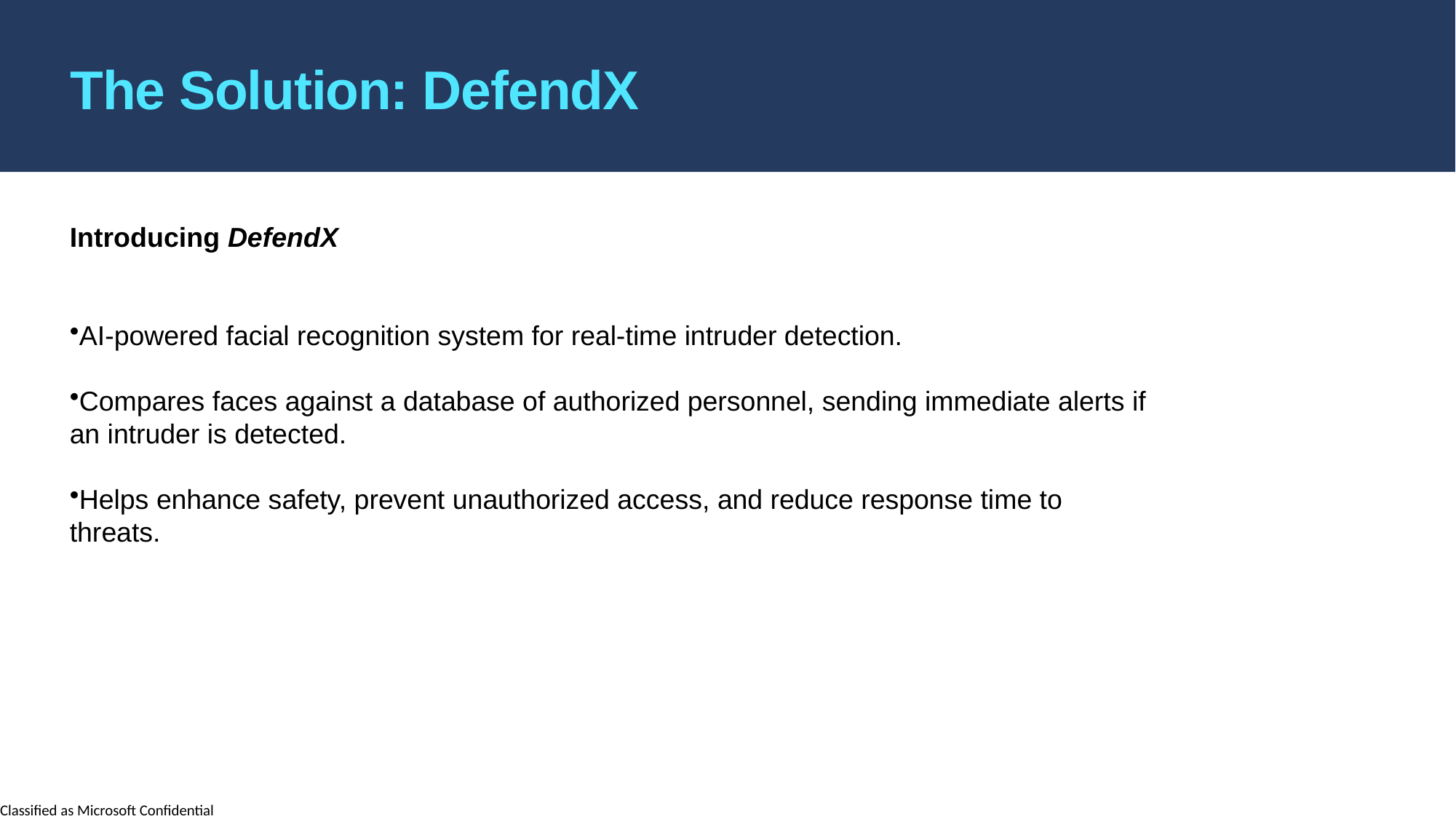

The Solution: DefendX
Introducing DefendX

AI-powered facial recognition system for real-time intruder detection.

Compares faces against a database of authorized personnel, sending immediate alerts if an intruder is detected.

Helps enhance safety, prevent unauthorized access, and reduce response time to threats.